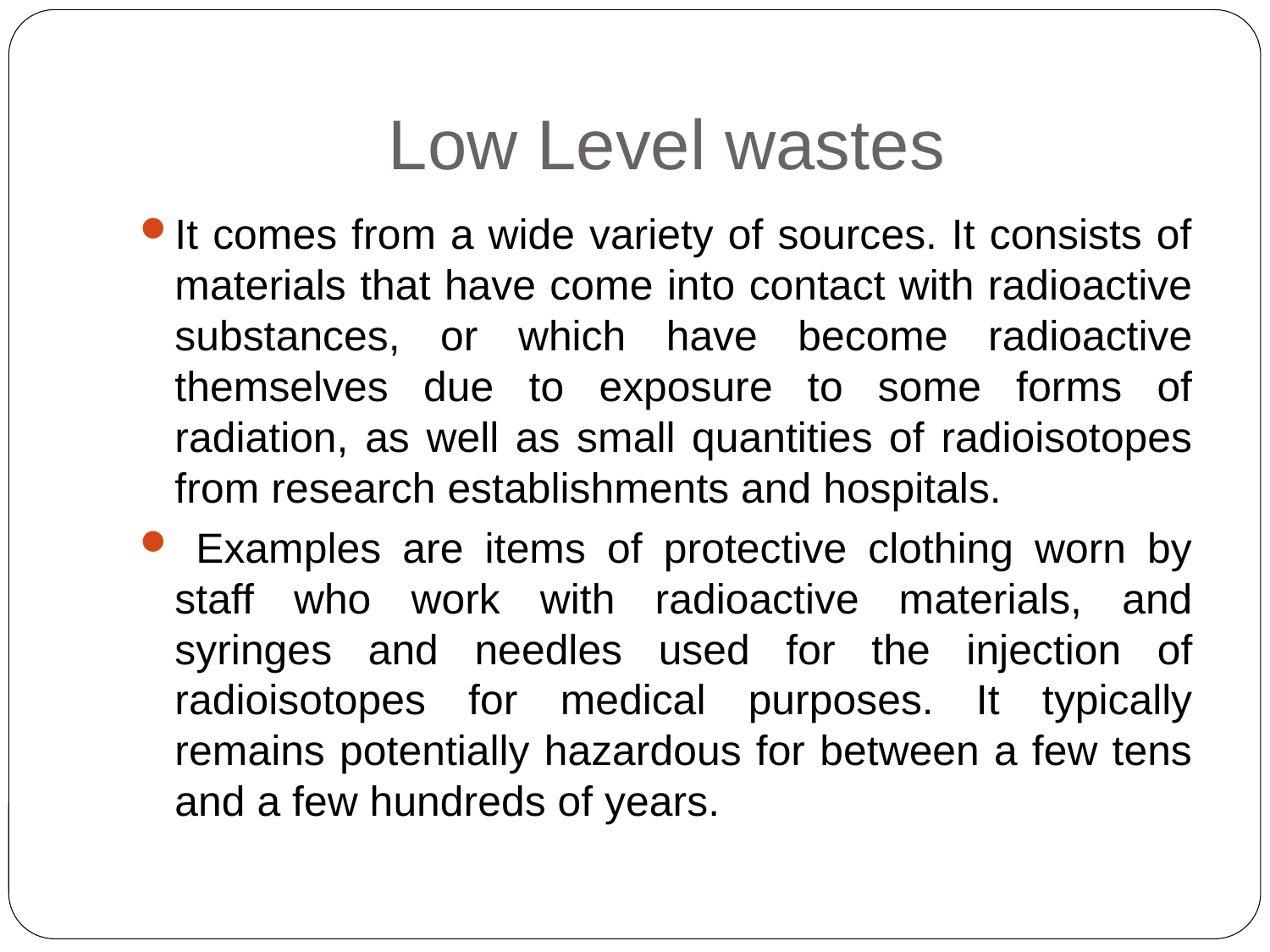

# Low Level wastes
It comes from a wide variety of sources. It consists of materials that have come into contact with radioactive substances, or which have become radioactive themselves due to exposure to some forms of radiation, as well as small quantities of radioisotopes from research establishments and hospitals.
 Examples are items of protective clothing worn by staff who work with radioactive materials, and syringes and needles used for the injection of radioisotopes for medical purposes. It typically remains potentially hazardous for between a few tens and a few hundreds of years.